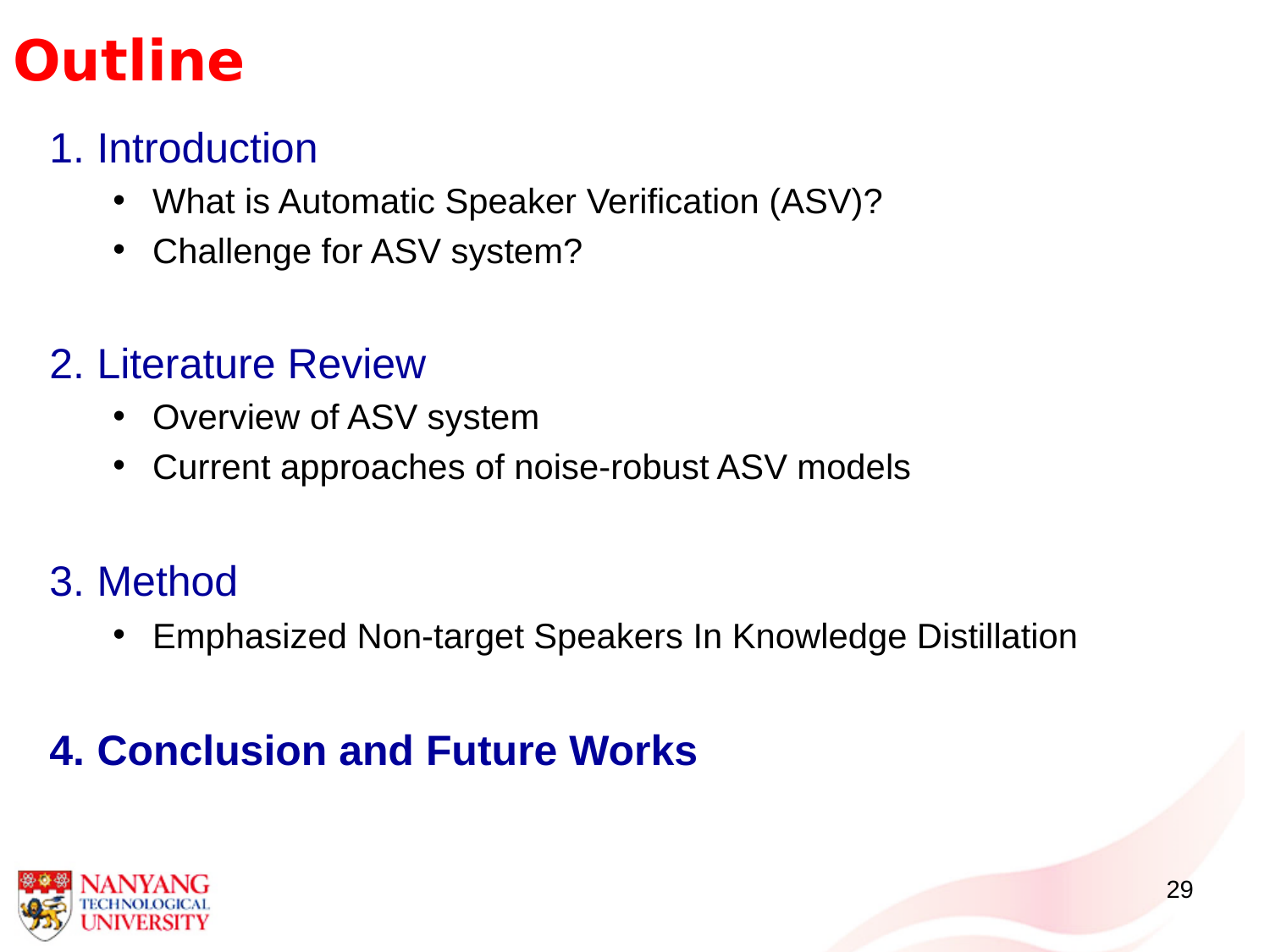

# Outline
Introduction
What is Automatic Speaker Verification (ASV)?
Challenge for ASV system?

Literature Review
Overview of ASV system
Current approaches of noise-robust ASV models

Method
Emphasized Non-target Speakers In Knowledge Distillation

Conclusion and Future Works

29